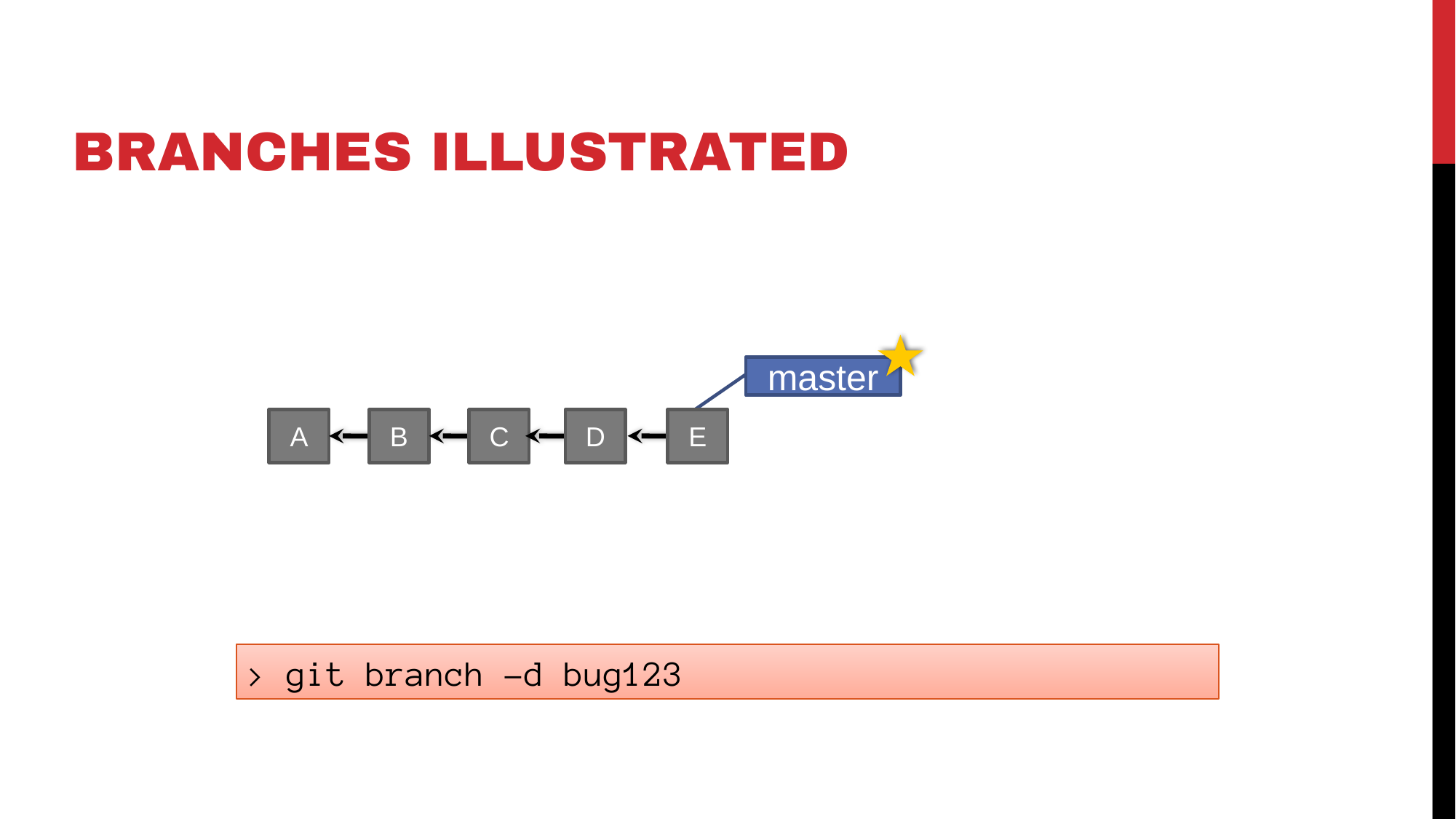

# BRANCHES ILLUSTRATED

master
A
B
C
D
E

> git branch -d bug123